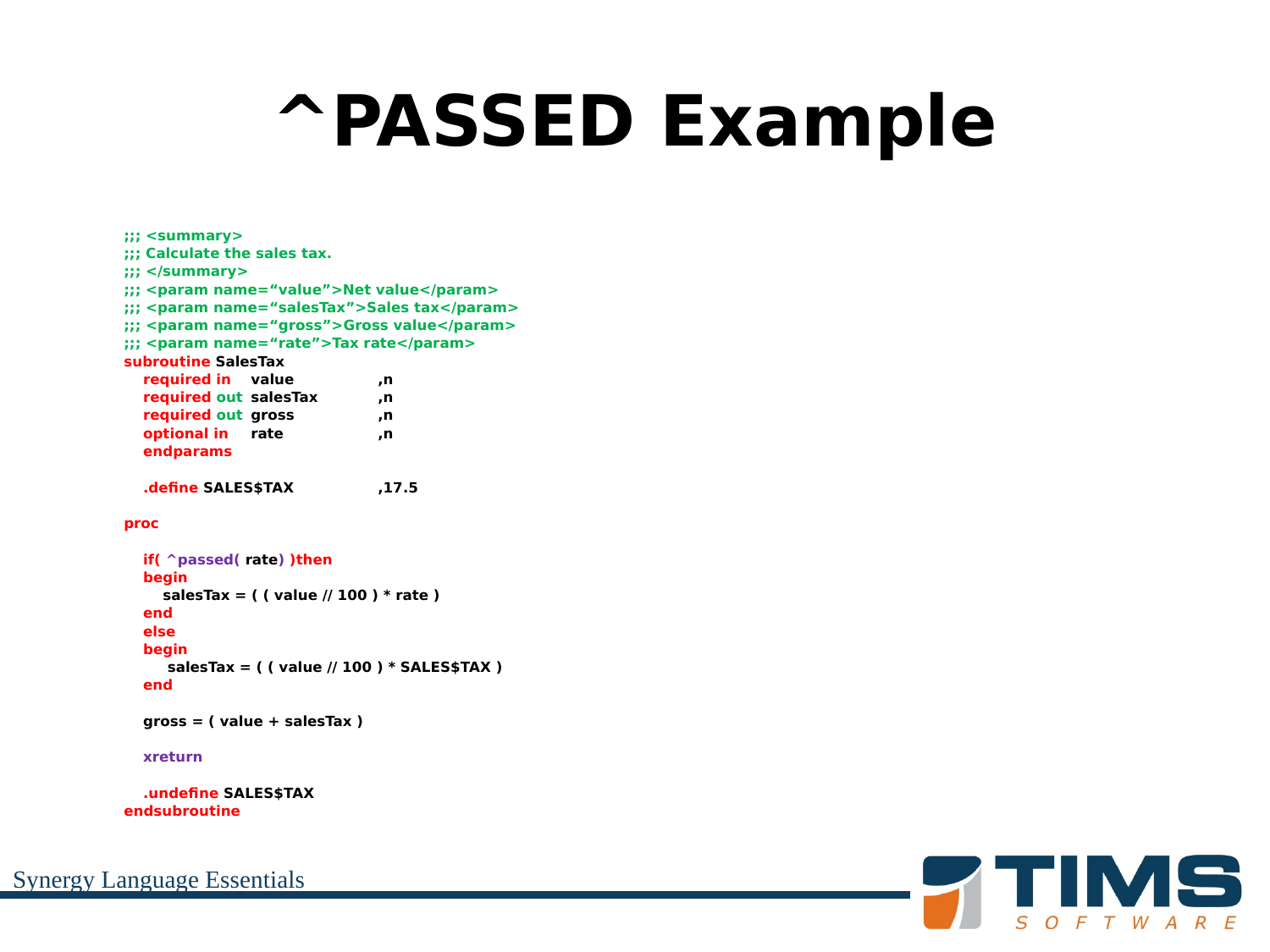

# ^PASSED Example
	;;; <summary>
	;;; Calculate the sales tax.
	;;; </summary>
	;;; <param name=“value”>Net value</param>
	;;; <param name=“salesTax”>Sales tax</param>
	;;; <param name=“gross”>Gross value</param>
	;;; <param name=“rate”>Tax rate</param>
	subroutine SalesTax
	    required in   	value	,n
	    required out	salesTax	,n
	    required out 	gross	,n
	    optional in	rate	,n
	    endparams

    	    .define SALES$TAX	,17.5

	proc

	    if( ^passed( rate) )then
	    begin
	        salesTax = ( ( value // 100 ) * rate )
	    end
	    else
	    begin
	         salesTax = ( ( value // 100 ) * SALES$TAX )
	    end

	    gross = ( value + salesTax )

	    xreturn

	    .undefine SALES$TAX
	endsubroutine
Synergy Language Essentials